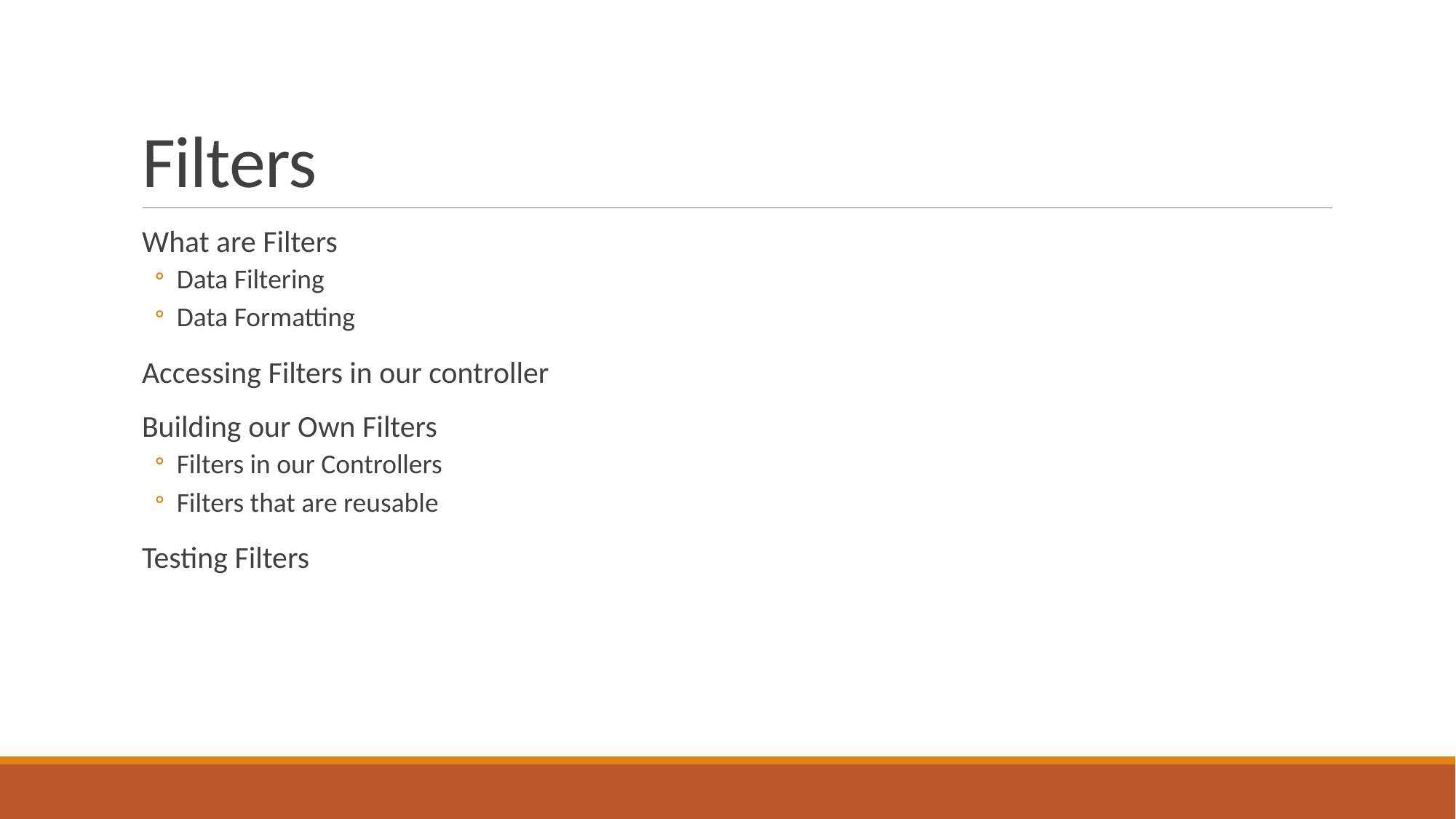

# Filters
What are Filters
Data Filtering
Data Formatting
Accessing Filters in our controller
Building our Own Filters
Filters in our Controllers
Filters that are reusable
Testing Filters